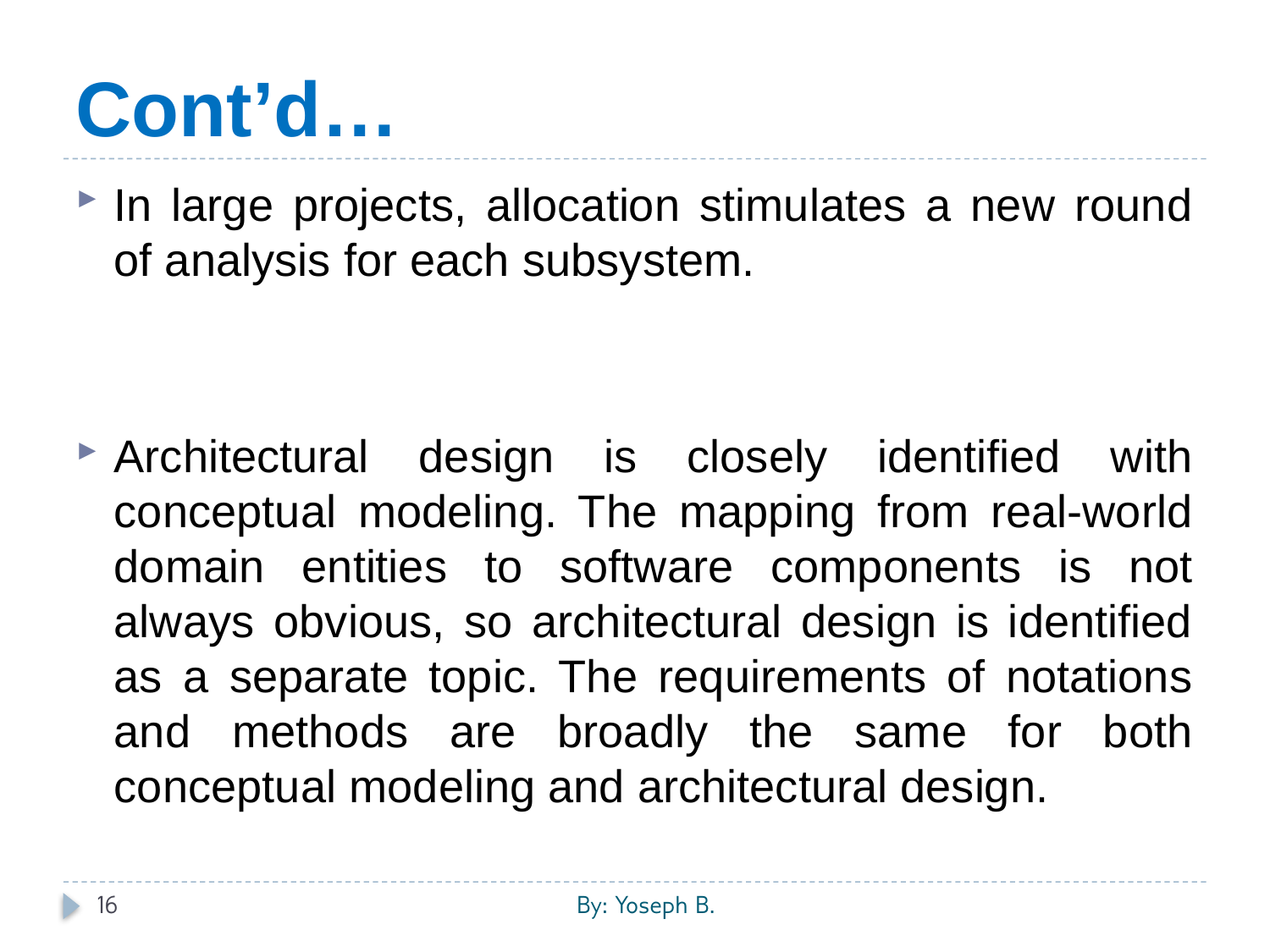

# Cont’d…
In large projects, allocation stimulates a new round of analysis for each subsystem.

Architectural design is closely identified with conceptual modeling. The mapping from real-world domain entities to software components is not always obvious, so architectural design is identified as a separate topic. The requirements of notations and methods are broadly the same for both conceptual modeling and architectural design.
16
By: Yoseph B.